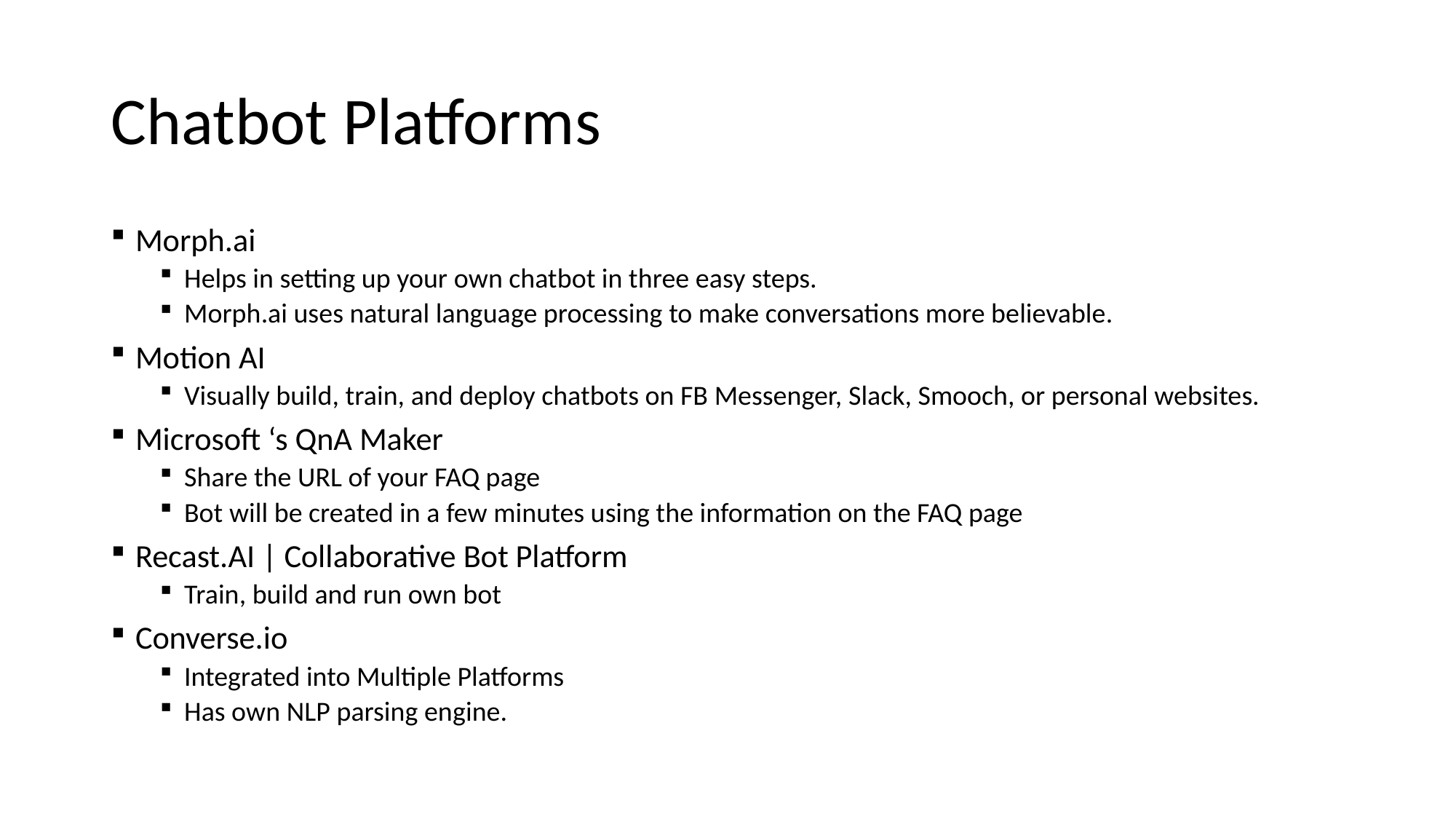

# Chatbot Platforms

Morph.ai
Helps in setting up your own chatbot in three easy steps.
Morph.ai uses natural language processing to make conversations more believable.
Motion AI
Visually build, train, and deploy chatbots on FB Messenger, Slack, Smooch, or personal websites.
Microsoft ‘s QnA Maker
Share the URL of your FAQ page
Bot will be created in a few minutes using the information on the FAQ page
Recast.AI | Collaborative Bot Platform
Train, build and run own bot
Converse.io
Integrated into Multiple Platforms
Has own NLP parsing engine.